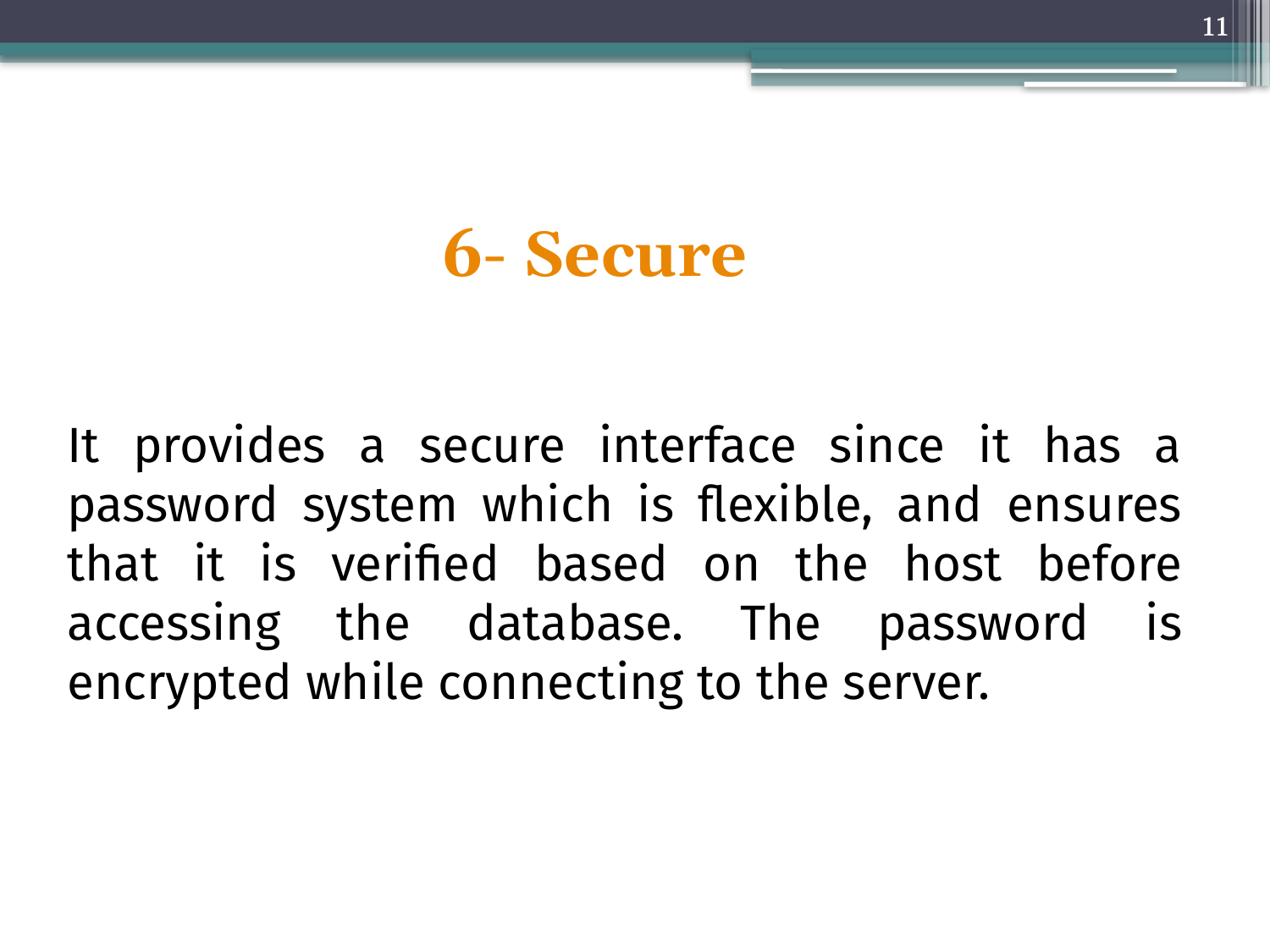

11
6- Secure
# It provides a secure interface since it has a password system which is flexible, and ensures that it is verified based on the host before accessing the database. The password is encrypted while connecting to the server.